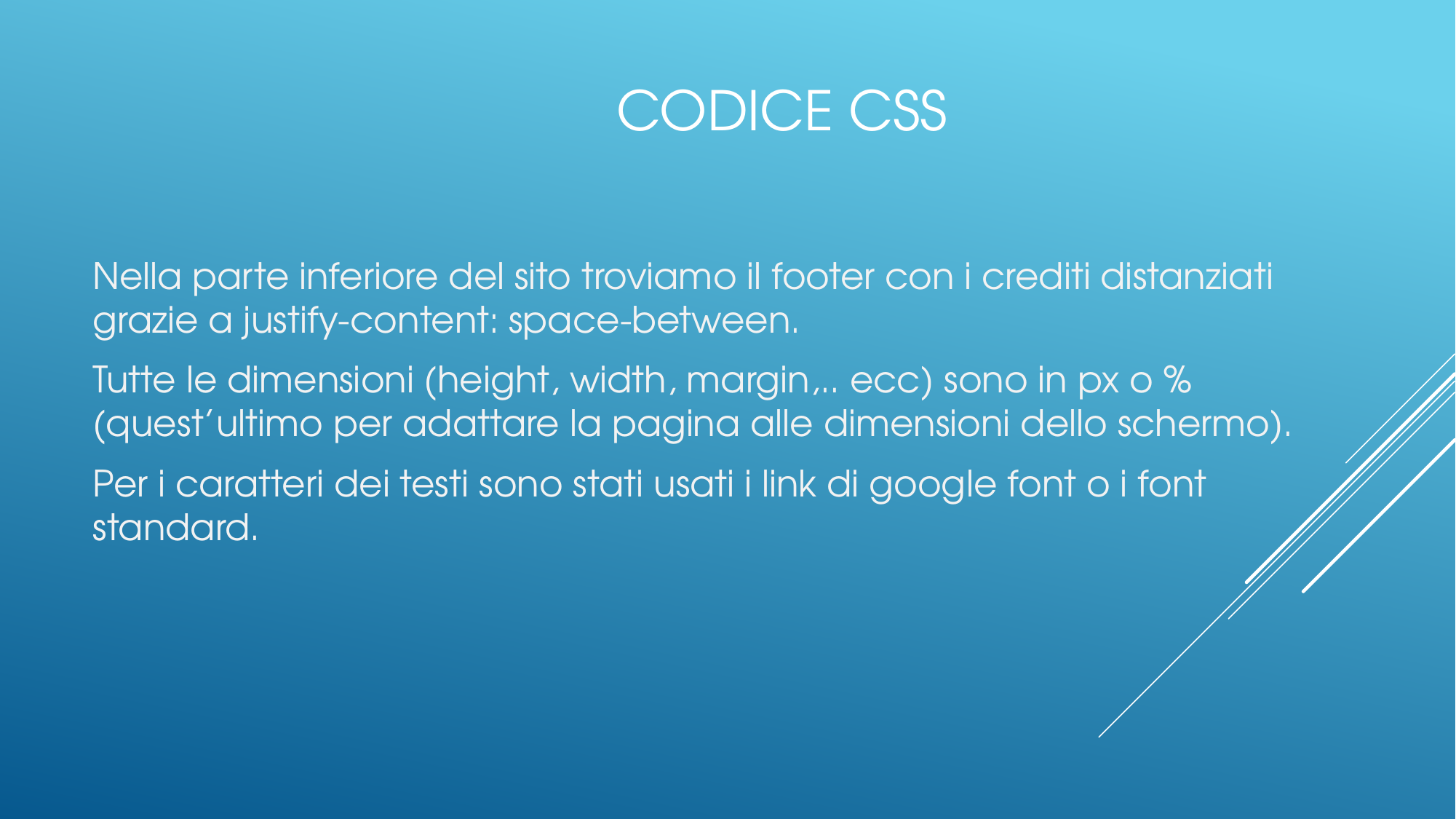

# CODICE CSS
Nella parte inferiore del sito troviamo il footer con i crediti distanziati grazie a justify-content: space-between.
Tutte le dimensioni (height, width, margin,.. ecc) sono in px o %(quest’ultimo per adattare la pagina alle dimensioni dello schermo).
Per i caratteri dei testi sono stati usati i link di google font o i font standard.